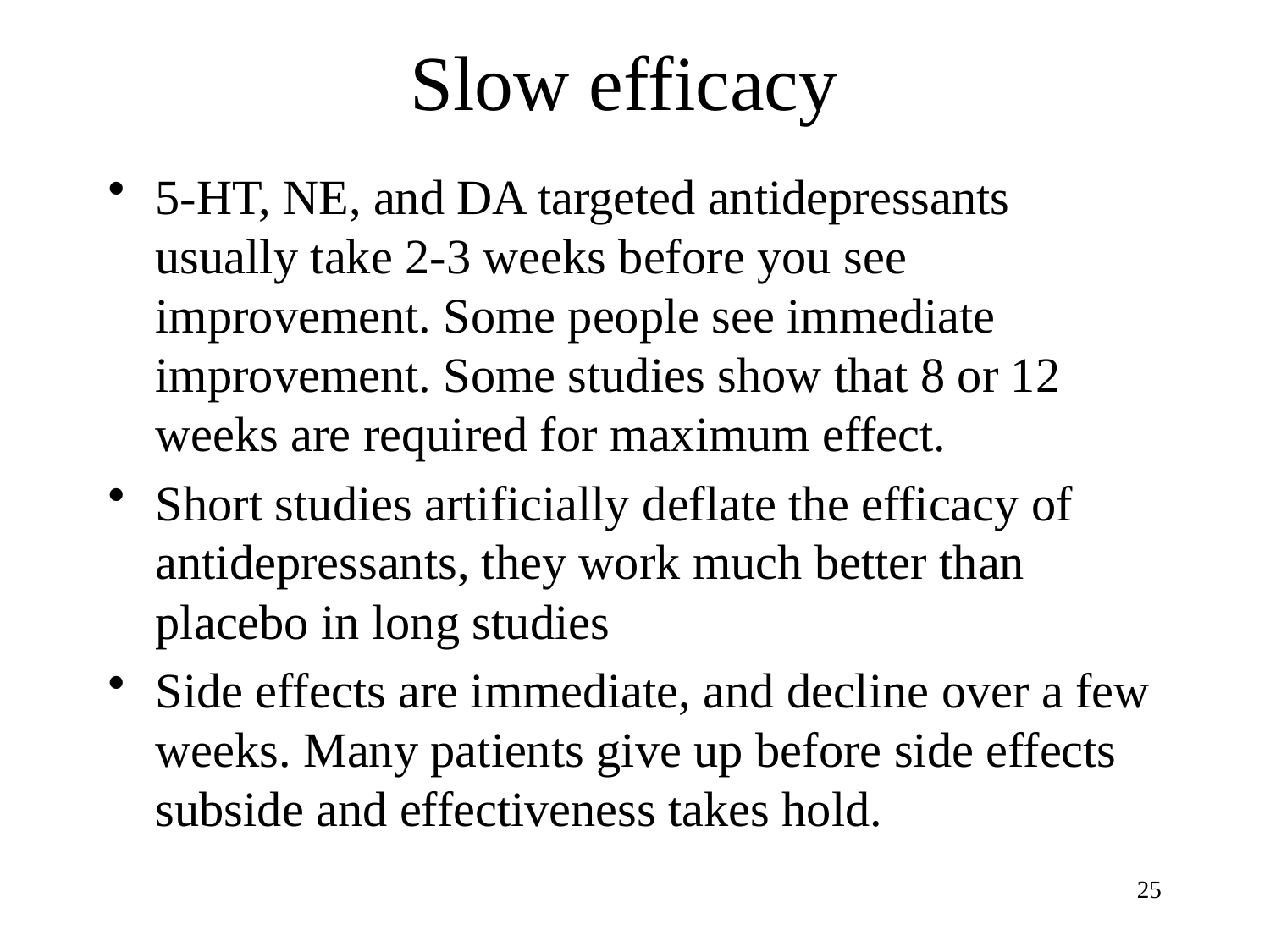

# Slow efficacy
5-HT, NE, and DA targeted antidepressants usually take 2-3 weeks before you see improvement. Some people see immediate improvement. Some studies show that 8 or 12 weeks are required for maximum effect.
Short studies artificially deflate the efficacy of antidepressants, they work much better than placebo in long studies
Side effects are immediate, and decline over a few weeks. Many patients give up before side effects subside and effectiveness takes hold.
25